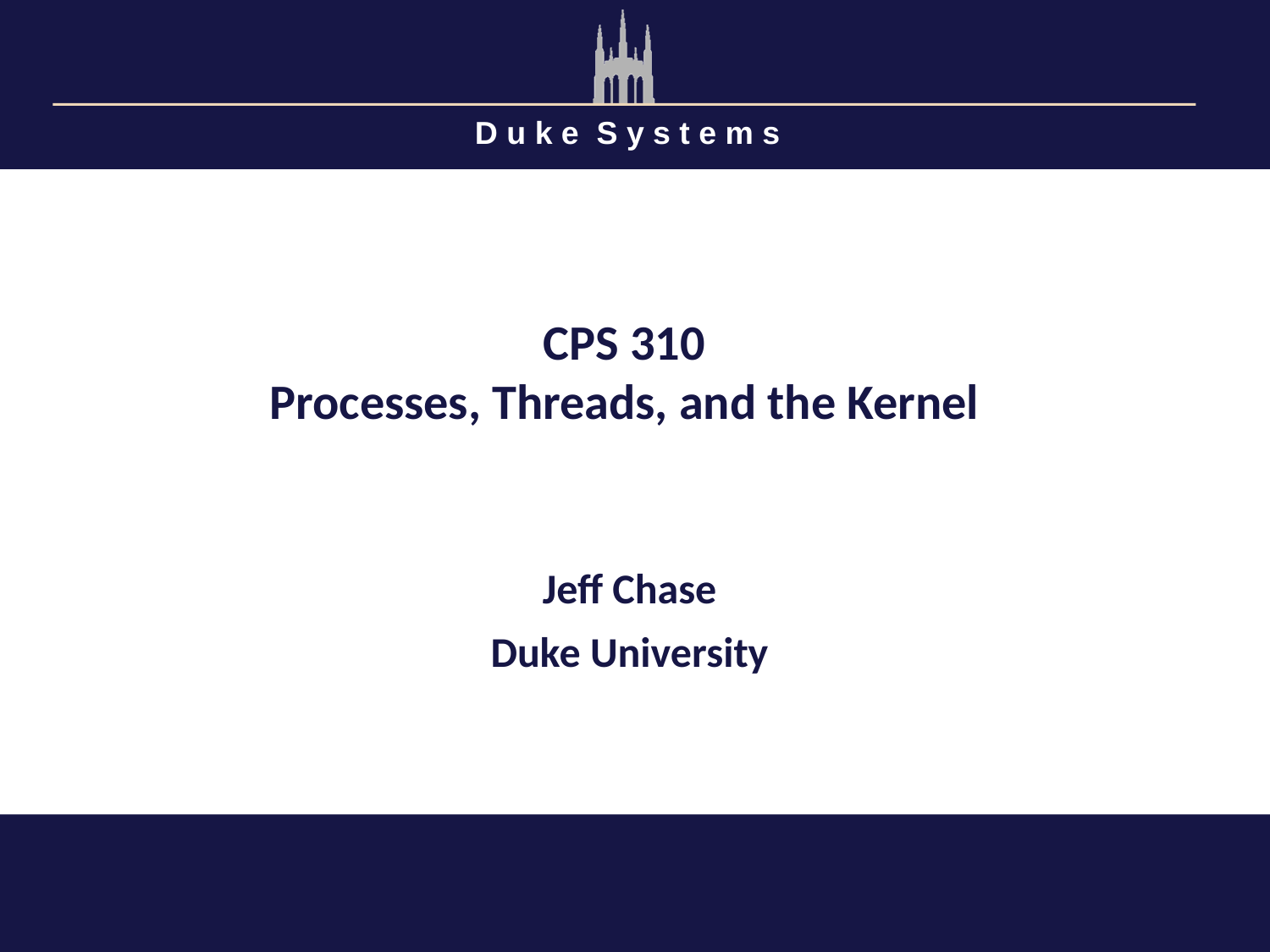

CPS 310
Processes, Threads, and the Kernel
Jeff Chase
Duke University